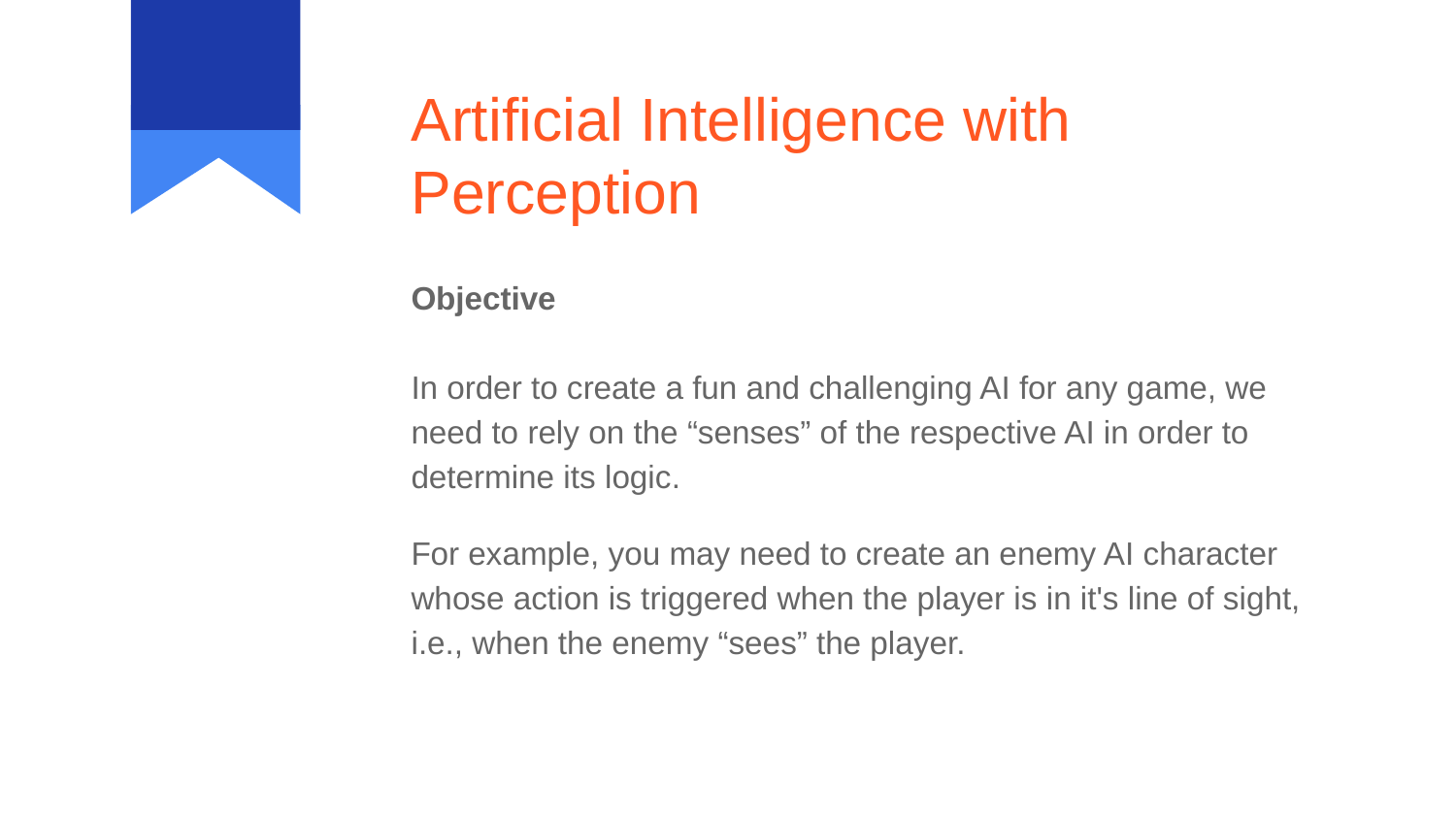

# Artificial Intelligence with Perception

Objective
In order to create a fun and challenging AI for any game, we need to rely on the “senses” of the respective AI in order to determine its logic.
For example, you may need to create an enemy AI character whose action is triggered when the player is in it's line of sight, i.e., when the enemy “sees” the player.